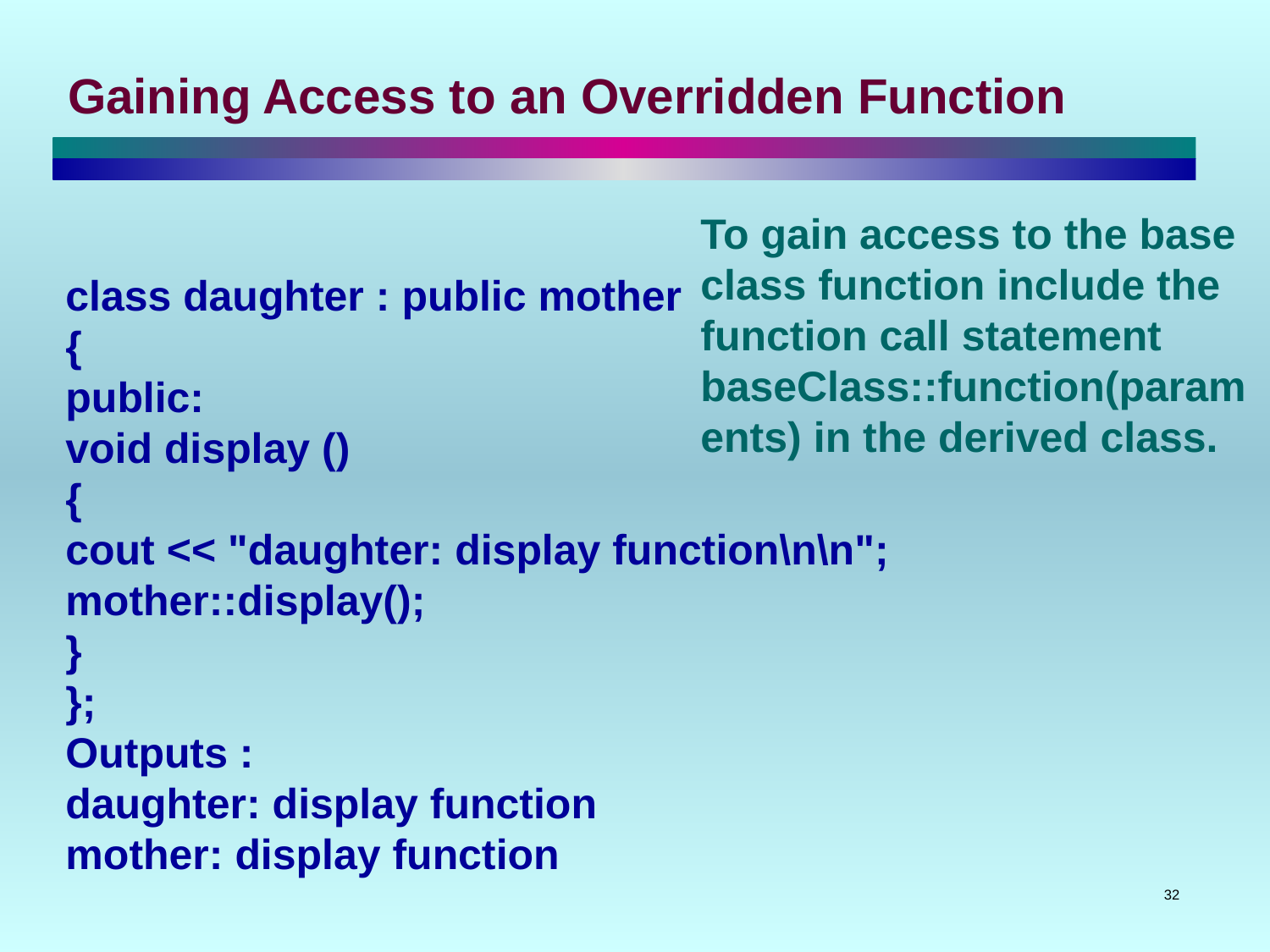

# Gaining Access to an Overridden Function
To gain access to the base class function include the function call statement
baseClass::function(paraments) in the derived class.

class daughter : public mother
{
public:
void display ()
{
cout << "daughter: display function\n\n";
mother::display();
}
};
Outputs :
daughter: display function
mother: display function